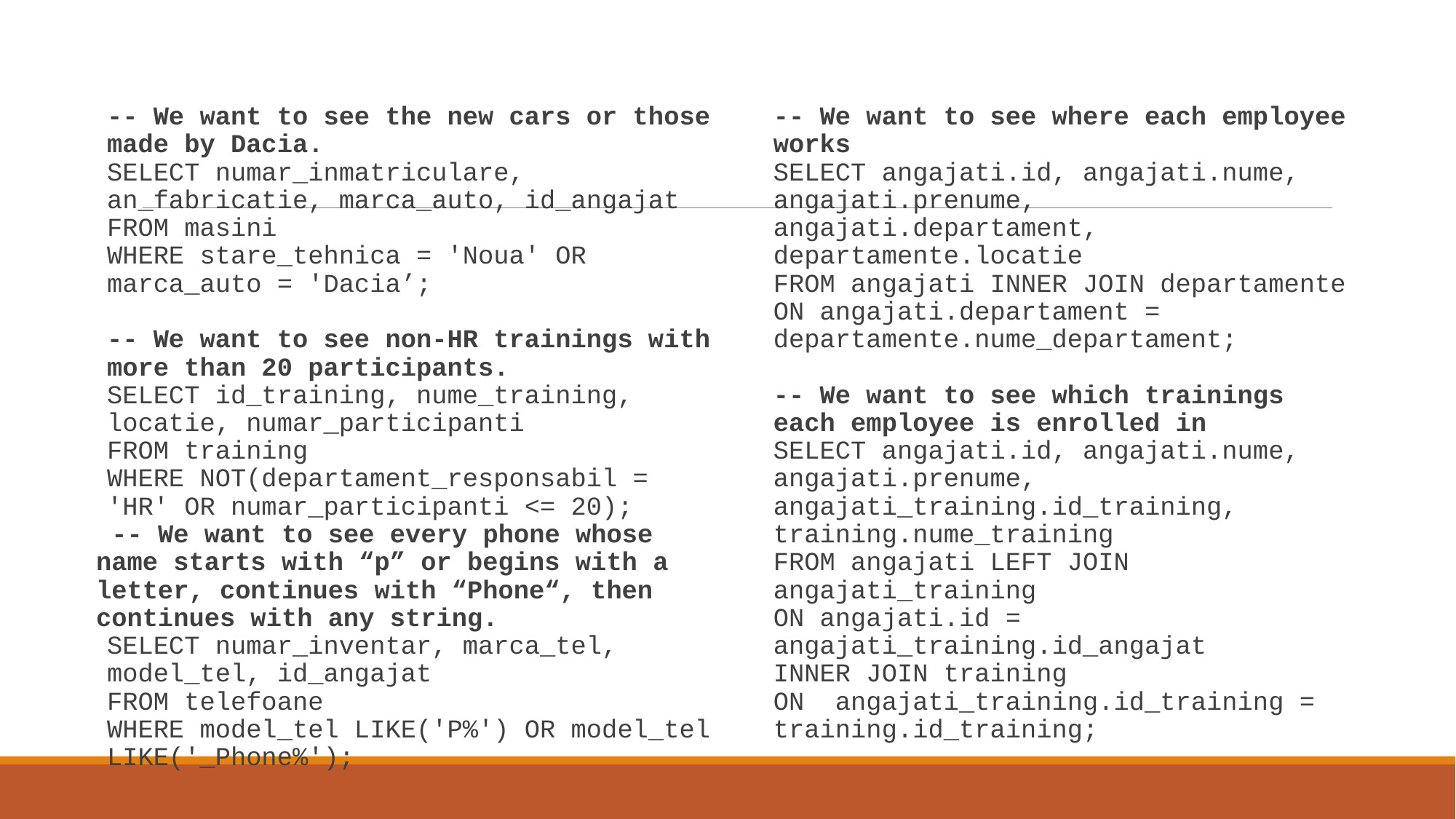

-- We want to see the new cars or those made by Dacia.
SELECT numar_inmatriculare, an_fabricatie, marca_auto, id_angajat
FROM masini
WHERE stare_tehnica = 'Noua' OR marca_auto = 'Dacia’;

-- We want to see non-HR trainings with more than 20 participants.
SELECT id_training, nume_training, locatie, numar_participanti
FROM training
WHERE NOT(departament_responsabil = 'HR' OR numar_participanti <= 20);
 -- We want to see every phone whose name starts with “p” or begins with a letter, continues with “Phone“, then continues with any string.
SELECT numar_inventar, marca_tel, model_tel, id_angajat
FROM telefoane
WHERE model_tel LIKE('P%') OR model_tel LIKE('_Phone%');
-- We want to see where each employee works
SELECT angajati.id, angajati.nume, angajati.prenume, angajati.departament, departamente.locatie
FROM angajati INNER JOIN departamente
ON angajati.departament = departamente.nume_departament;

-- We want to see which trainings each employee is enrolled in
SELECT angajati.id, angajati.nume, angajati.prenume, angajati_training.id_training, training.nume_training
FROM angajati LEFT JOIN angajati_training
ON angajati.id = angajati_training.id_angajat
INNER JOIN training
ON  angajati_training.id_training = training.id_training;